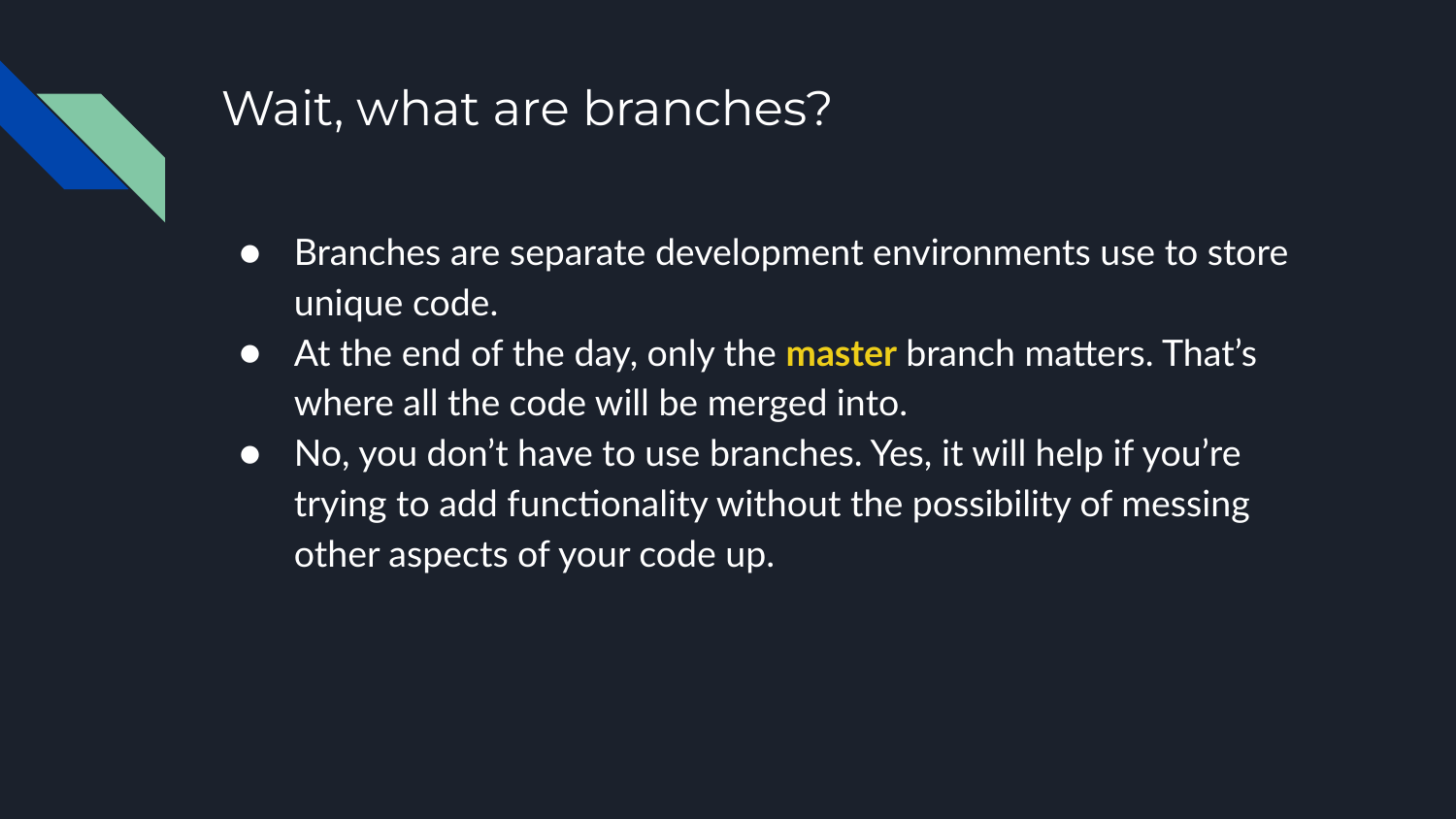

# Wait, what are branches?
Branches are separate development environments use to store unique code.
At the end of the day, only the master branch matters. That’s where all the code will be merged into.
No, you don’t have to use branches. Yes, it will help if you’re trying to add functionality without the possibility of messing other aspects of your code up.